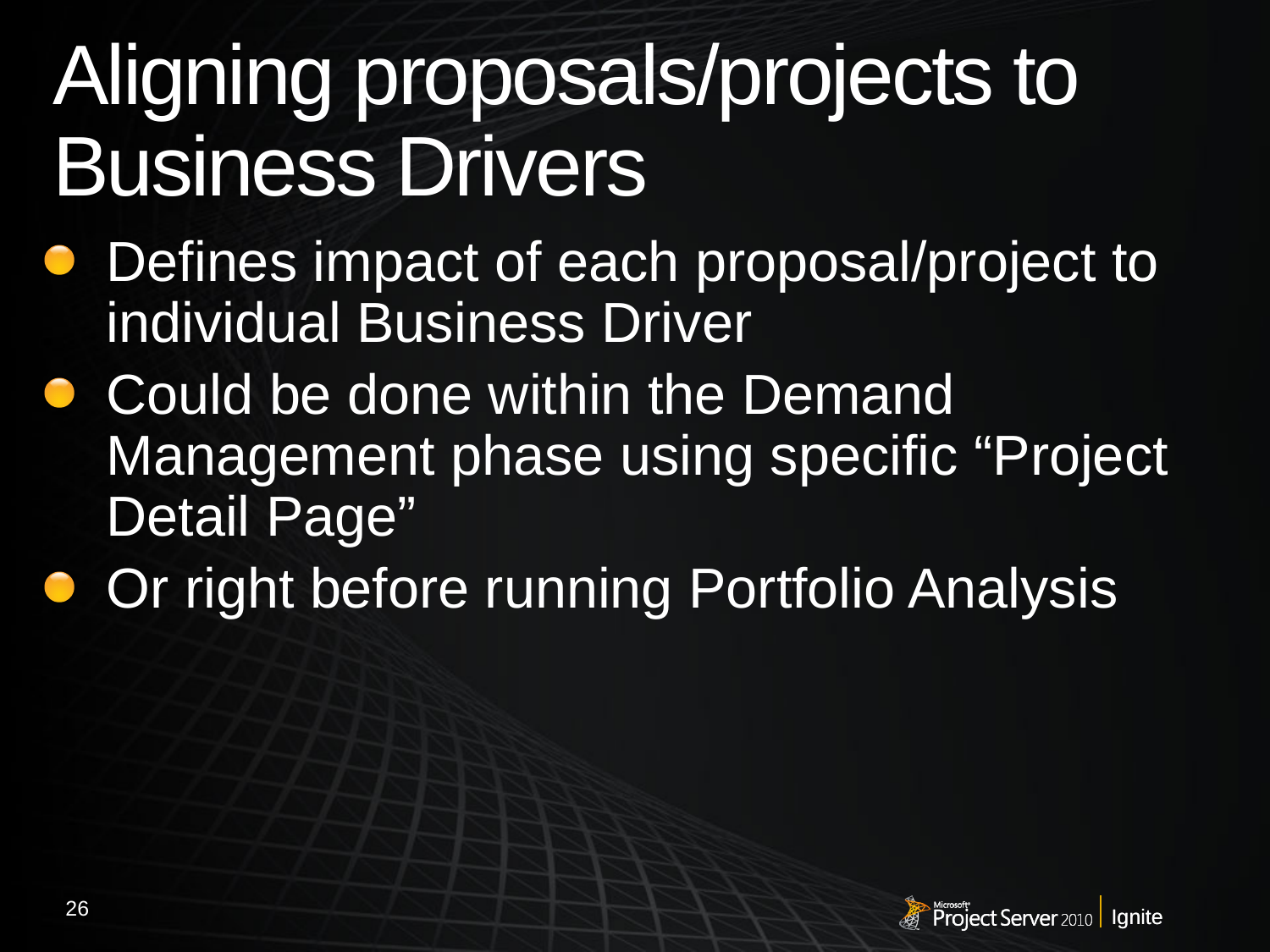

# Aligning proposals/projects to Business Drivers
Defines impact of each proposal/project to individual Business Driver
Could be done within the Demand Management phase using specific “Project Detail Page”
Or right before running Portfolio Analysis
26